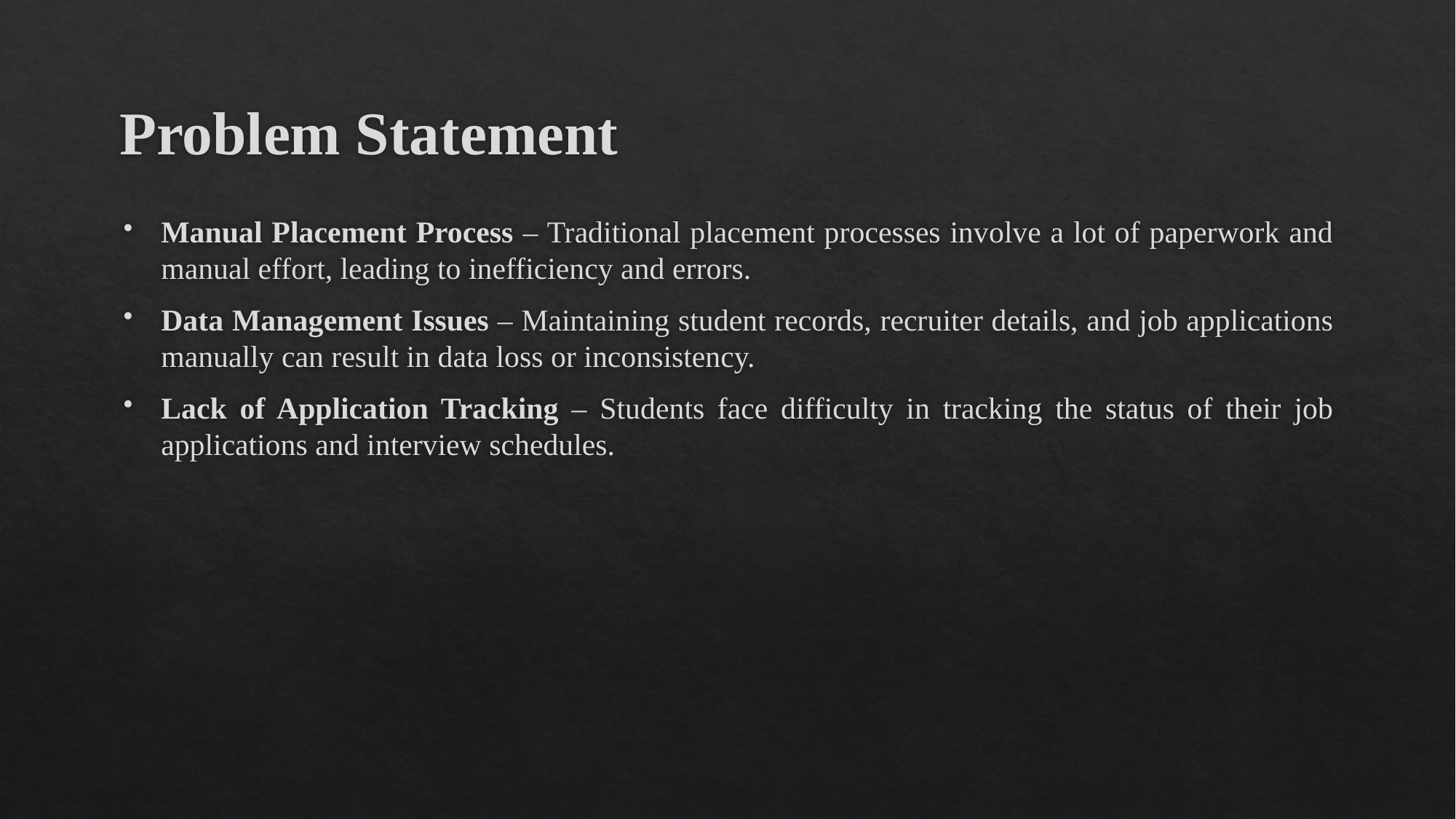

# Problem Statement
Manual Placement Process – Traditional placement processes involve a lot of paperwork and manual effort, leading to inefficiency and errors.
Data Management Issues – Maintaining student records, recruiter details, and job applications manually can result in data loss or inconsistency.
Lack of Application Tracking – Students face difficulty in tracking the status of their job applications and interview schedules.